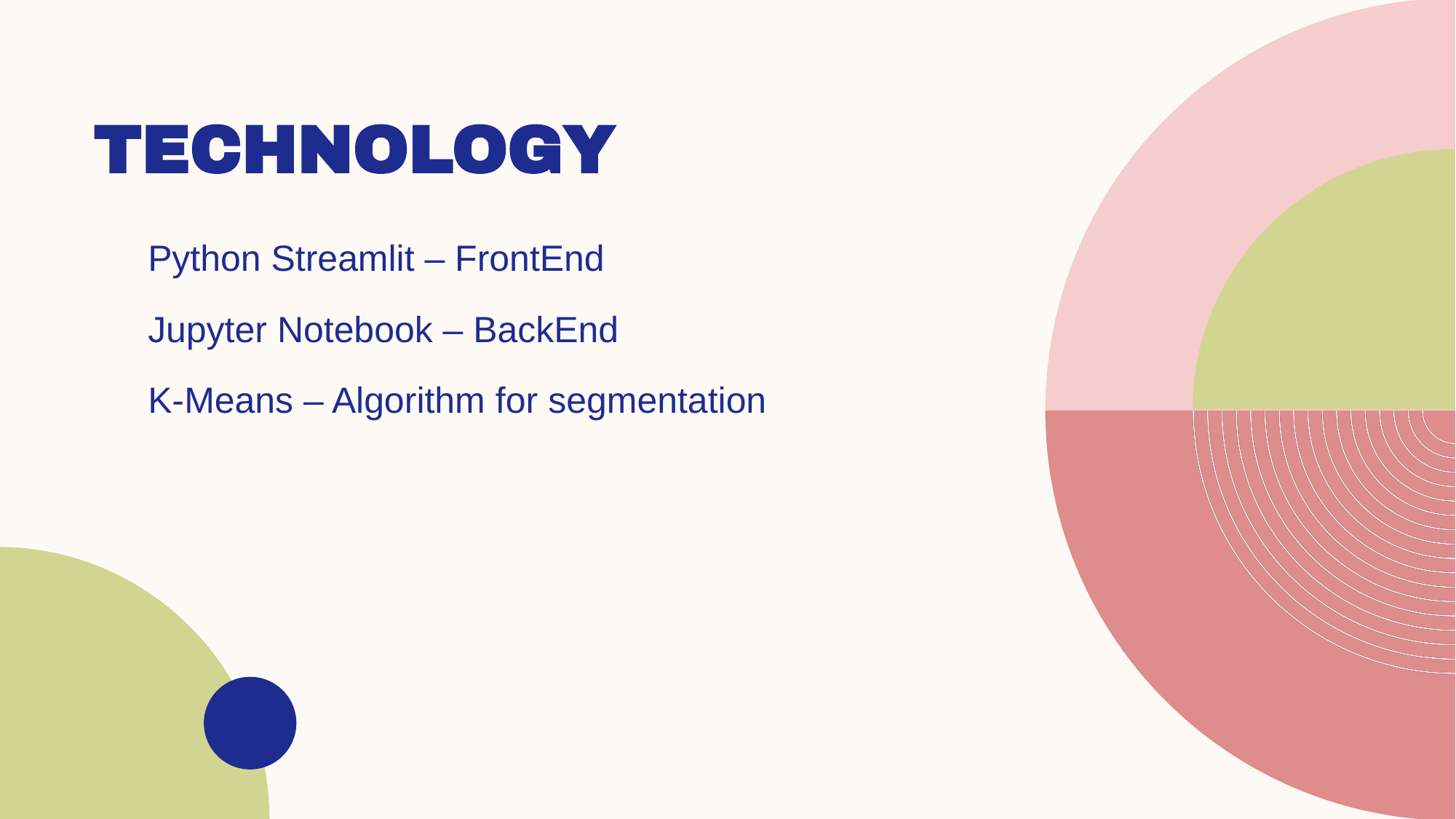

6
# Technology
Python Streamlit – FrontEnd
Jupyter Notebook – BackEnd
K-Means – Algorithm for segmentation